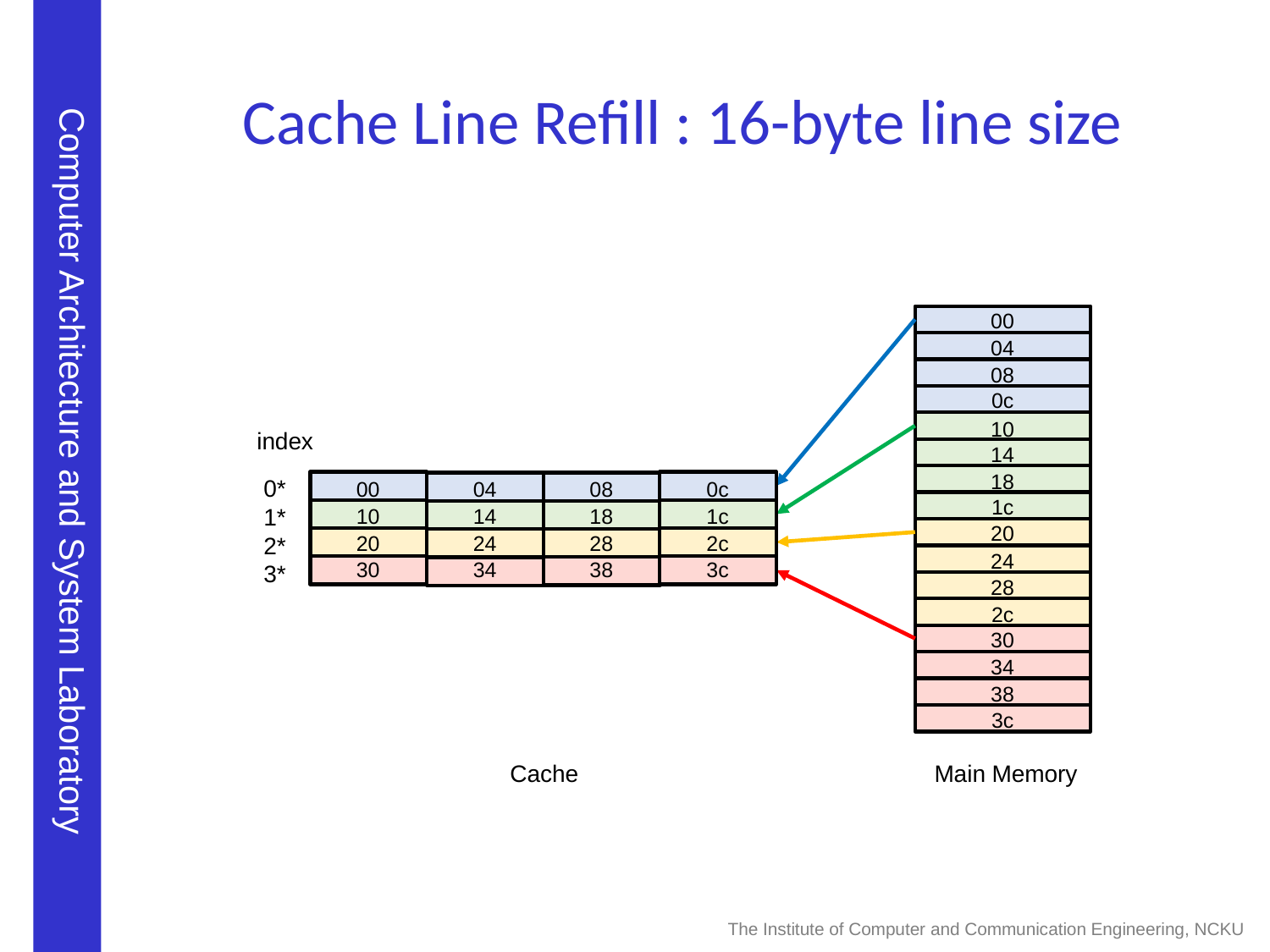

# Cache Line Refill : 16-byte line size
00

04
08
0c
10
index
14
18
0*
1*
2*
3*
00
04
08
0c
10
14
18
1c
20
24
28
2c
30
34
38
3c

1c
20
24
28
2c
30
34
38
3c
Cache
Main Memory